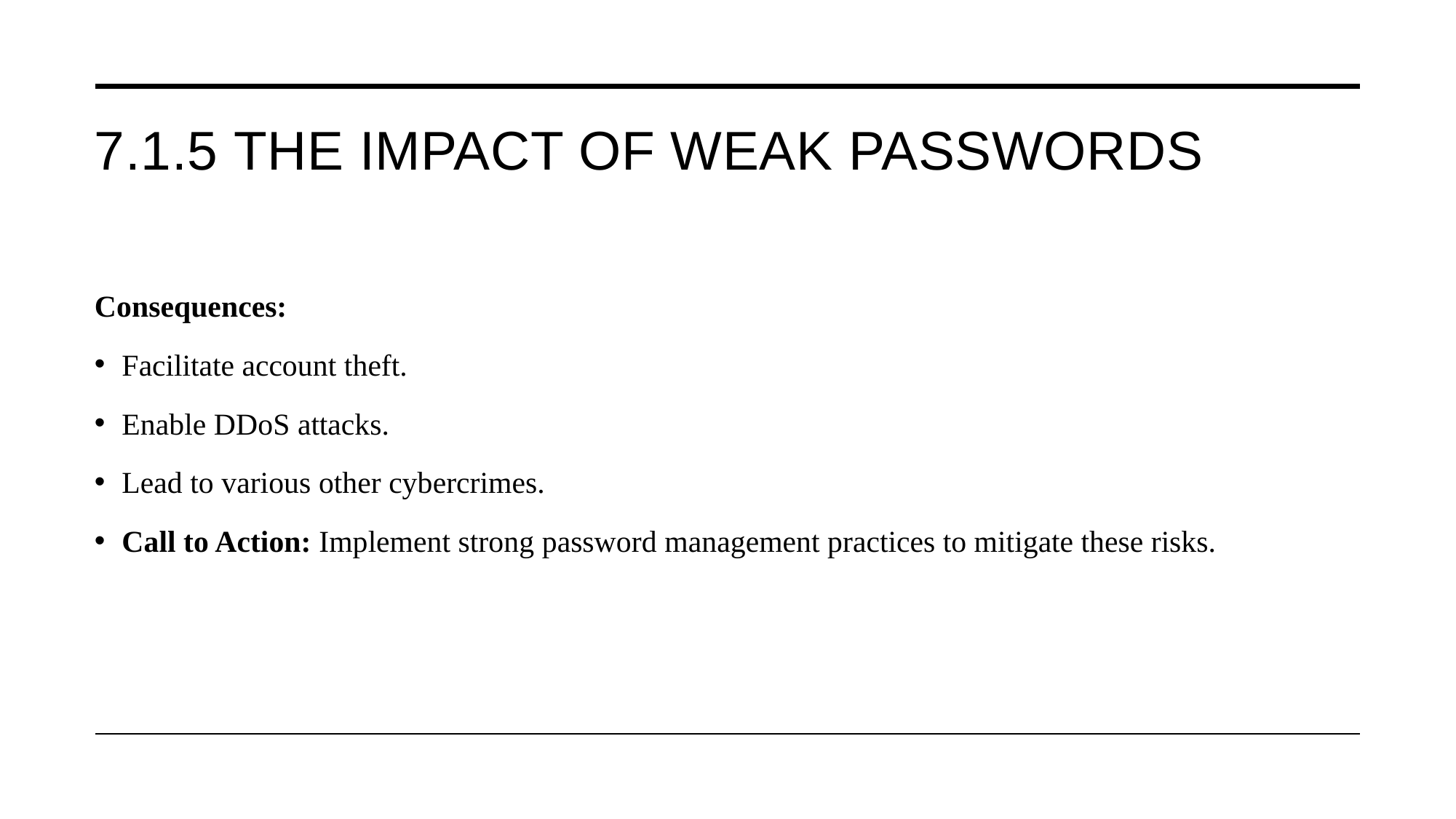

# 7.1.5 The Impact of Weak Passwords
Consequences:
Facilitate account theft.
Enable DDoS attacks.
Lead to various other cybercrimes.
Call to Action: Implement strong password management practices to mitigate these risks.